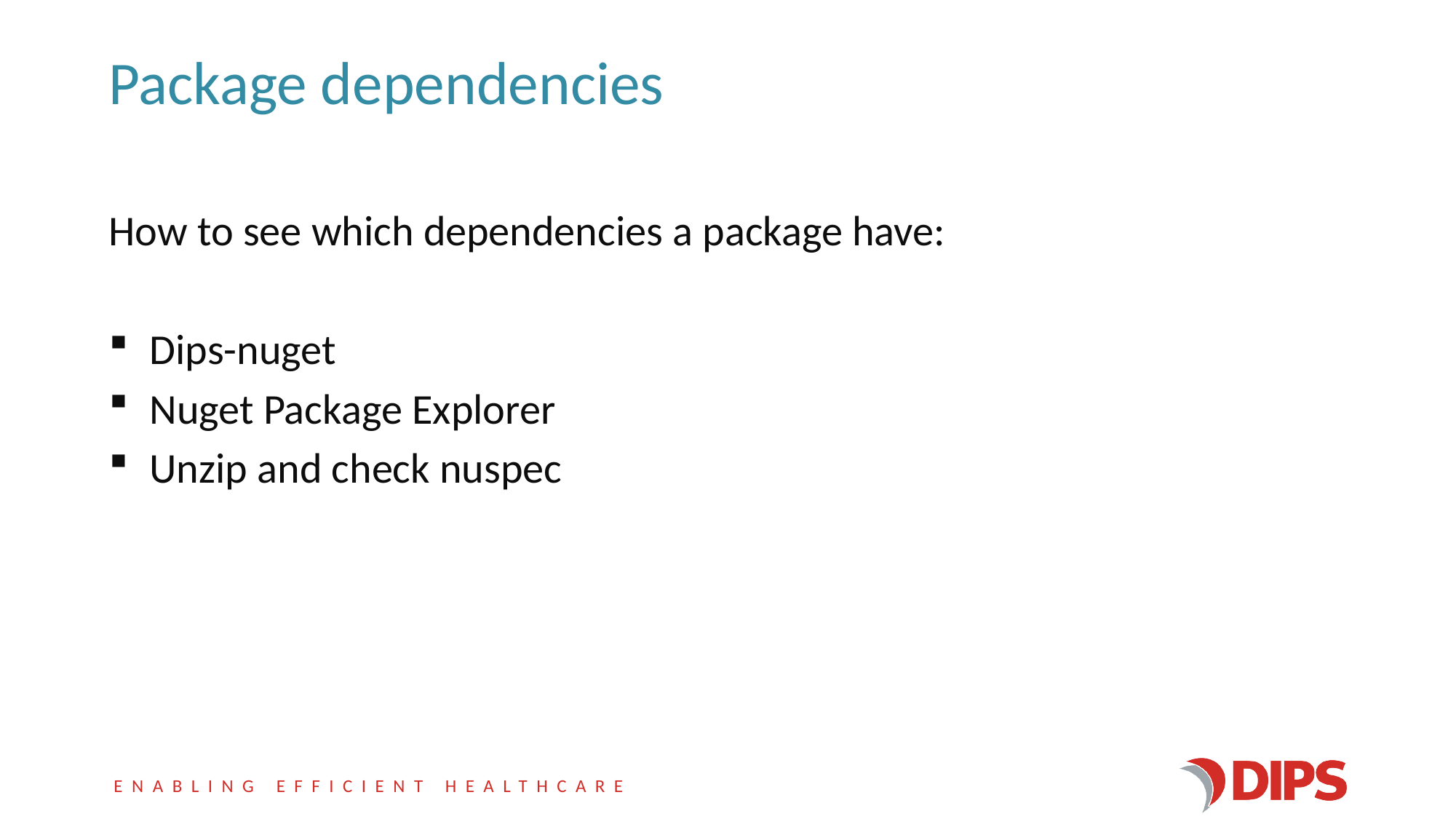

# Package dependencies
How to see which dependencies a package have:

Dips-nuget
Nuget Package Explorer
Unzip and check nuspec